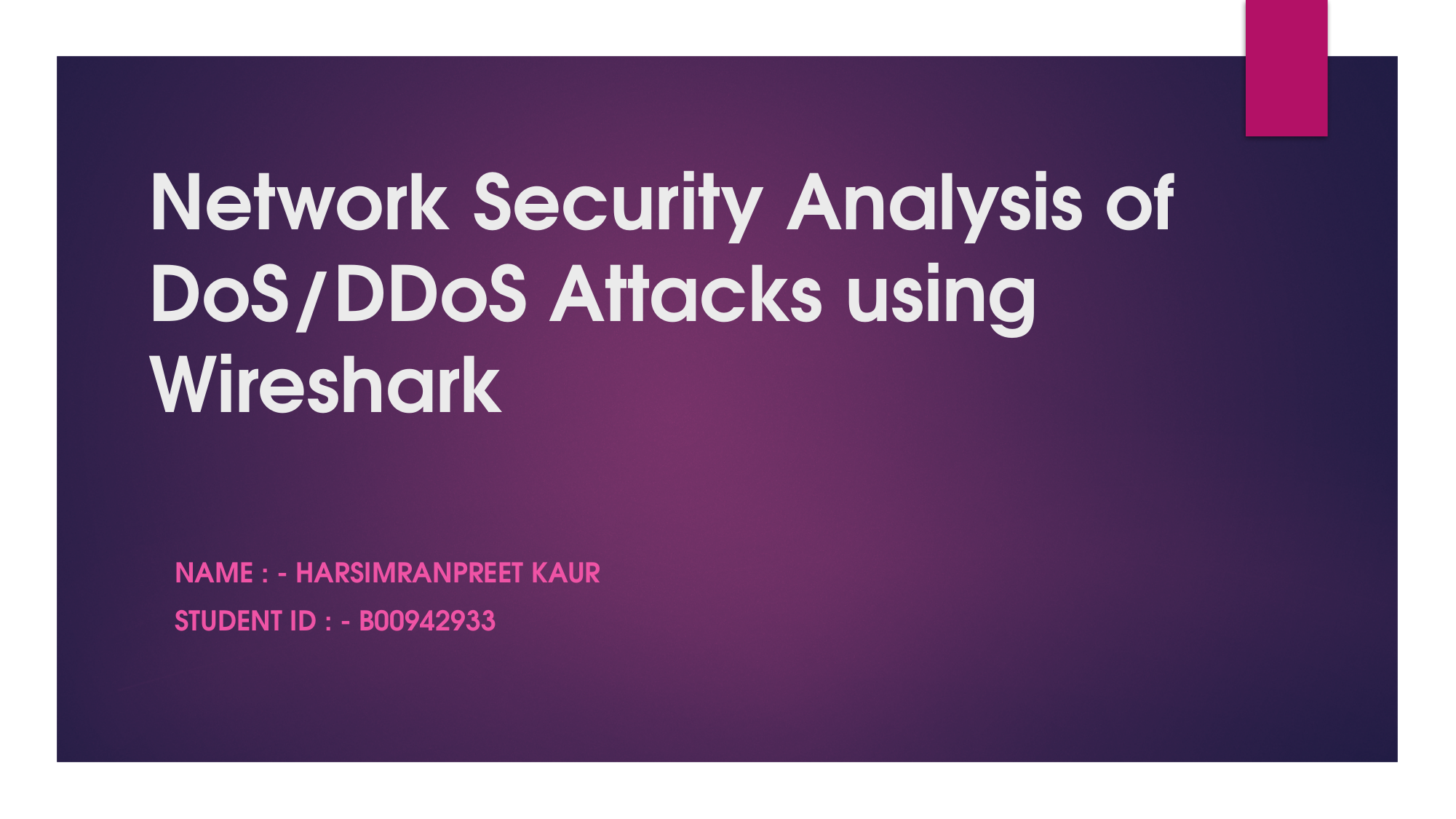

# Network Security Analysis of DoS/DDoS Attacks using Wireshark

NAME : - HARSIMRANPREET KAUR
STUDENT ID : - B00942933